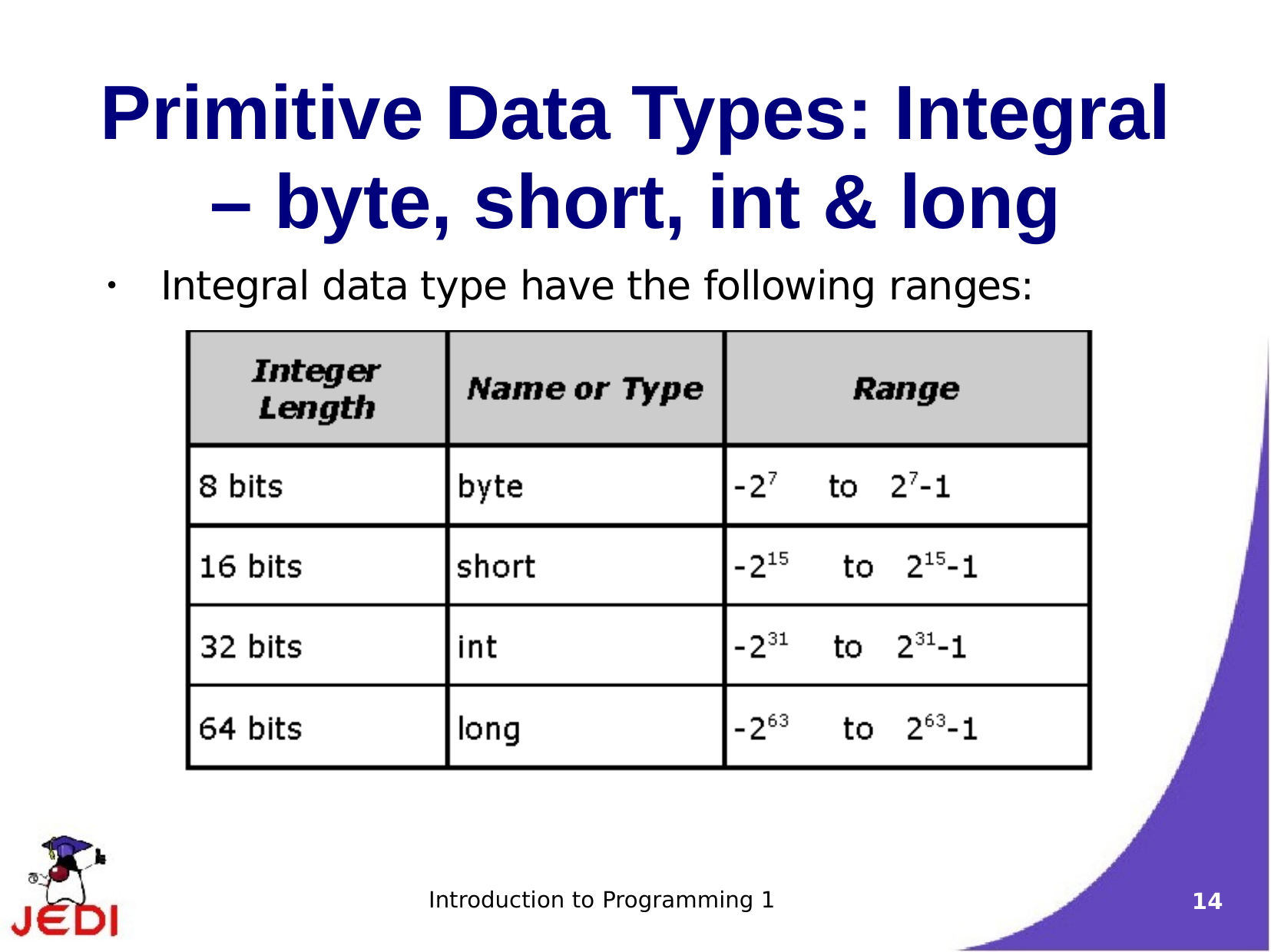

# Primitive Data Types: Integral
– byte, short, int & long
Integral data type have the following ranges:
●

Introduction to Programming 1
14